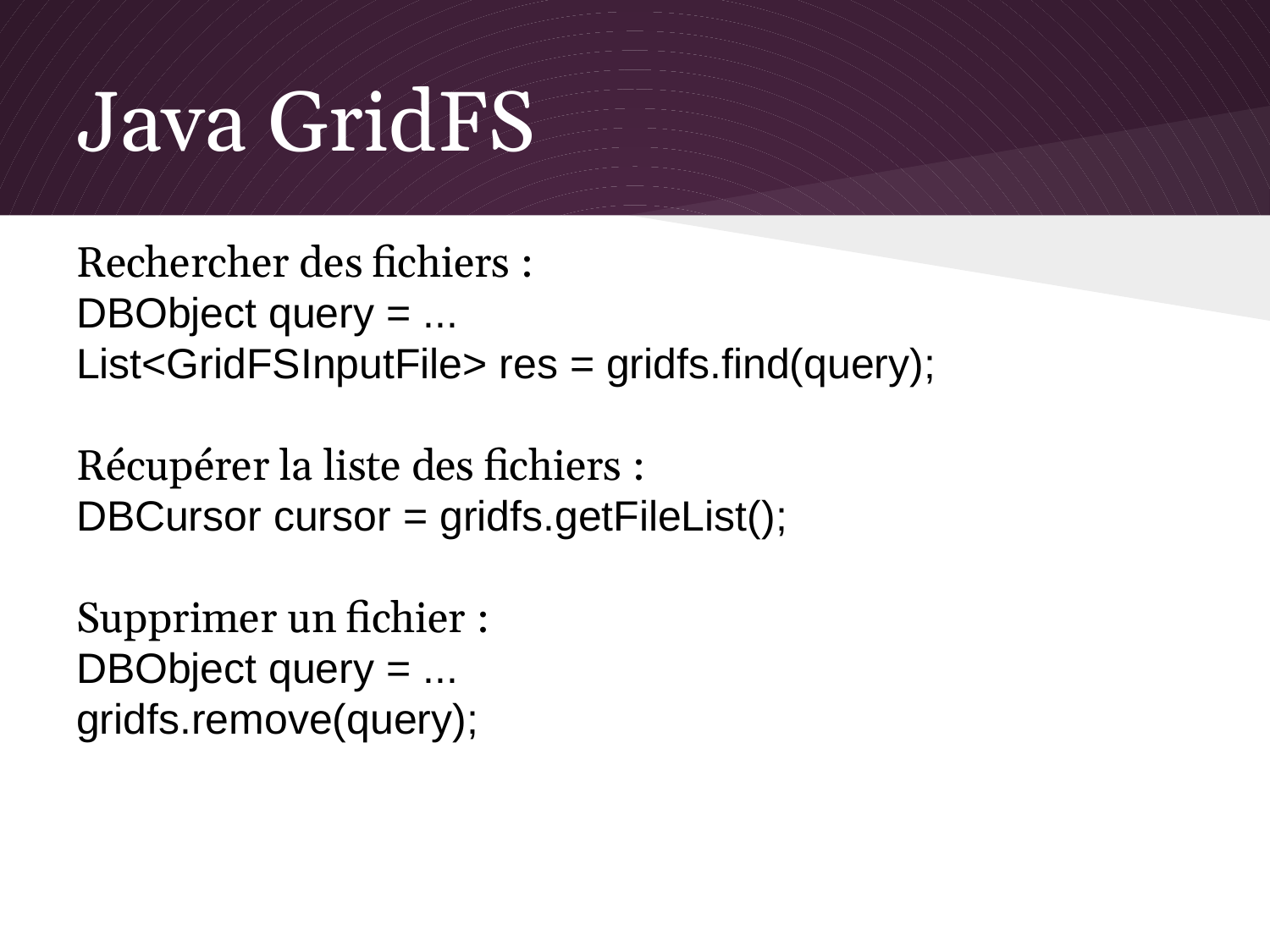

# Java GridFS
Rechercher des fichiers :
DBObject query = ...
List<GridFSInputFile> res = gridfs.find(query);

Récupérer la liste des fichiers :
DBCursor cursor = gridfs.getFileList();

Supprimer un fichier :
DBObject query = ...
gridfs.remove(query);